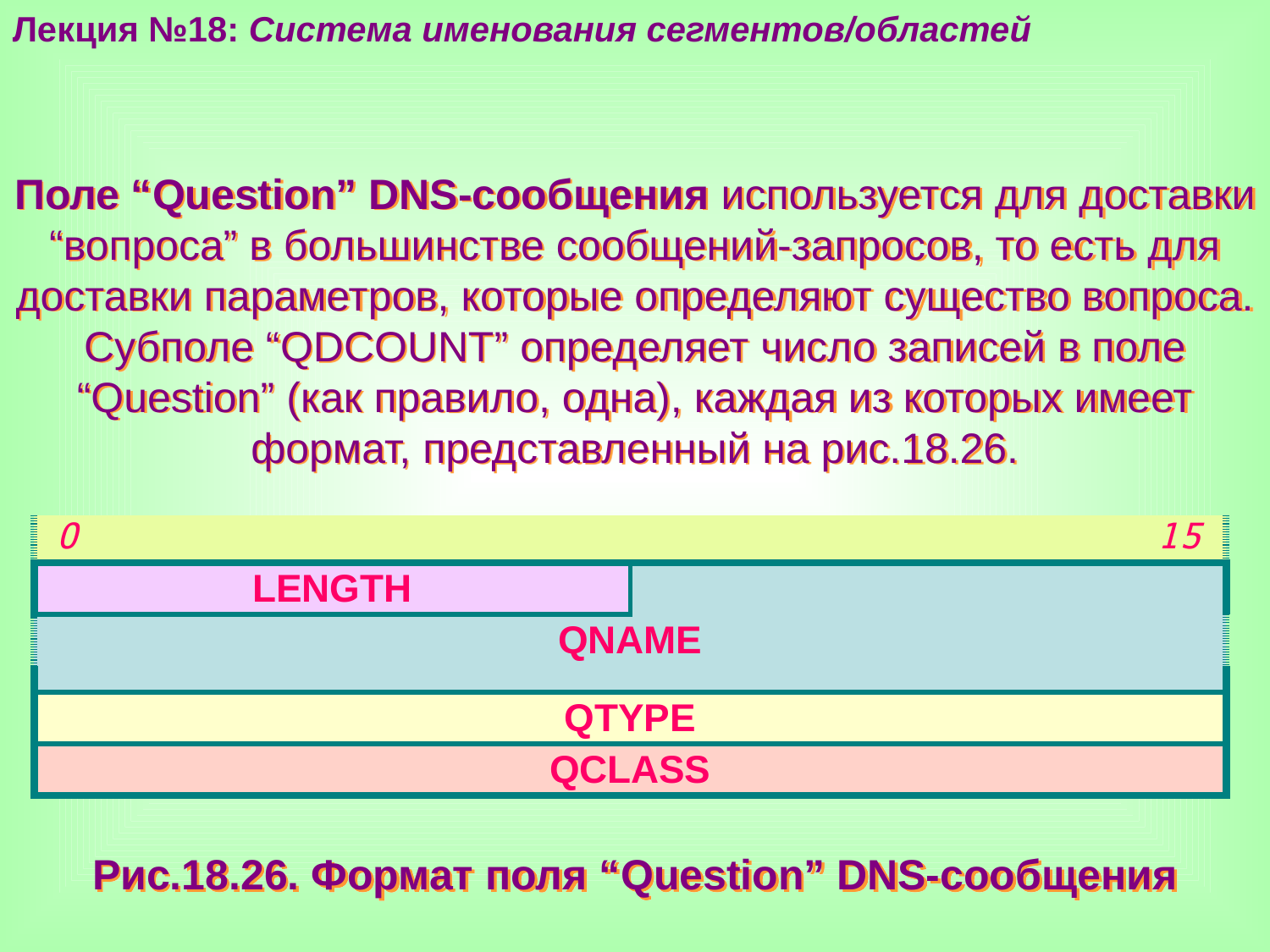

Лекция №18: Система именования сегментов/областей
Поле “Question” DNS-сообщения используется для доставки “вопроса” в большинстве сообщений-запросов, то есть для доставки параметров, которые определяют существо вопроса. Субполе “QDCOUNT” определяет число записей в поле “Question” (как правило, одна), каждая из которых имеет формат, представленный на рис.18.26.
| 0 15 |  |
| --- | --- |
| LENGTH |  |
| QNAME |  |
|  |  |
| QTYPE |  |
| QCLASS |  |
Рис.18.26. Формат поля “Question” DNS-сообщения